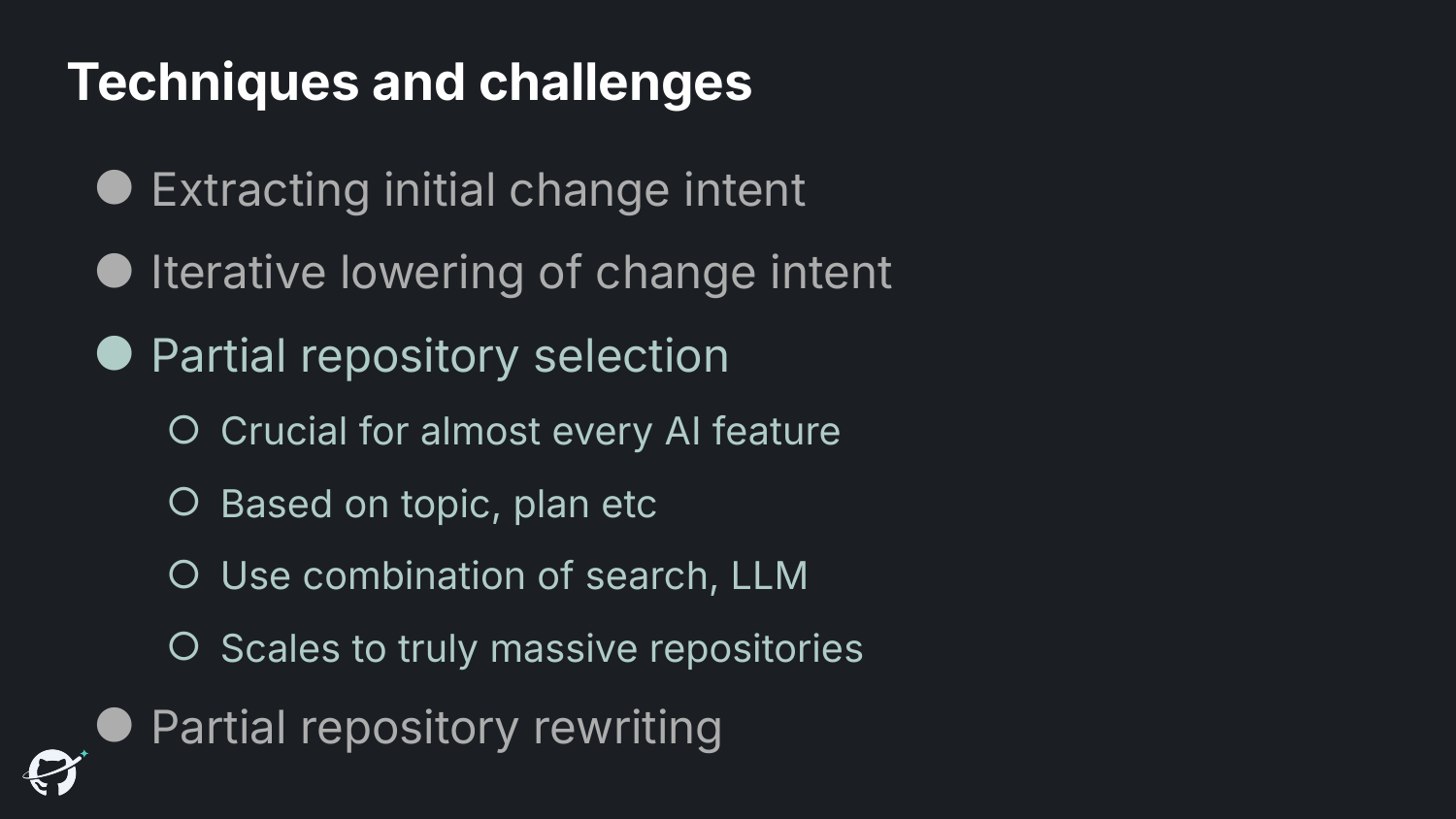

# Techniques and challenges
Extracting initial change intent
Iterative lowering of change intent
Partial repository selection
Crucial for almost every AI feature
Based on topic, plan etc
Use combination of search, LLM
Scales to truly massive repositories
Partial repository rewriting